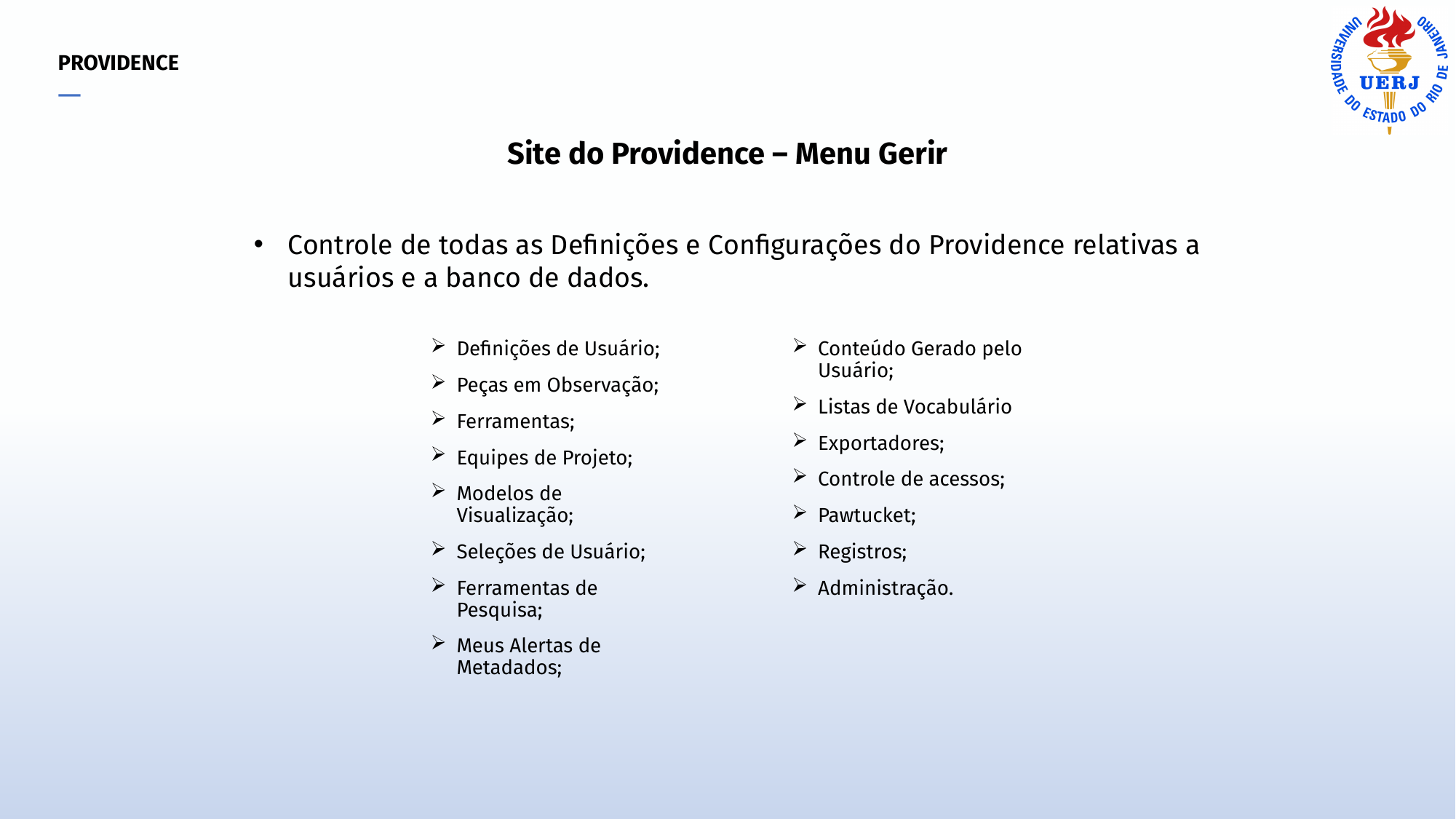

PROVIDENCE
—
Site do Providence – Menu Gerir
Controle de todas as Definições e Configurações do Providence relativas a usuários e a banco de dados.

Definições de Usuário;
Peças em Observação;
Ferramentas;
Equipes de Projeto;
Modelos de Visualização;
Seleções de Usuário;
Ferramentas de Pesquisa;
Meus Alertas de Metadados;
Conteúdo Gerado pelo Usuário;
Listas de Vocabulário
Exportadores;
Controle de acessos;
Pawtucket;
Registros;
Administração.